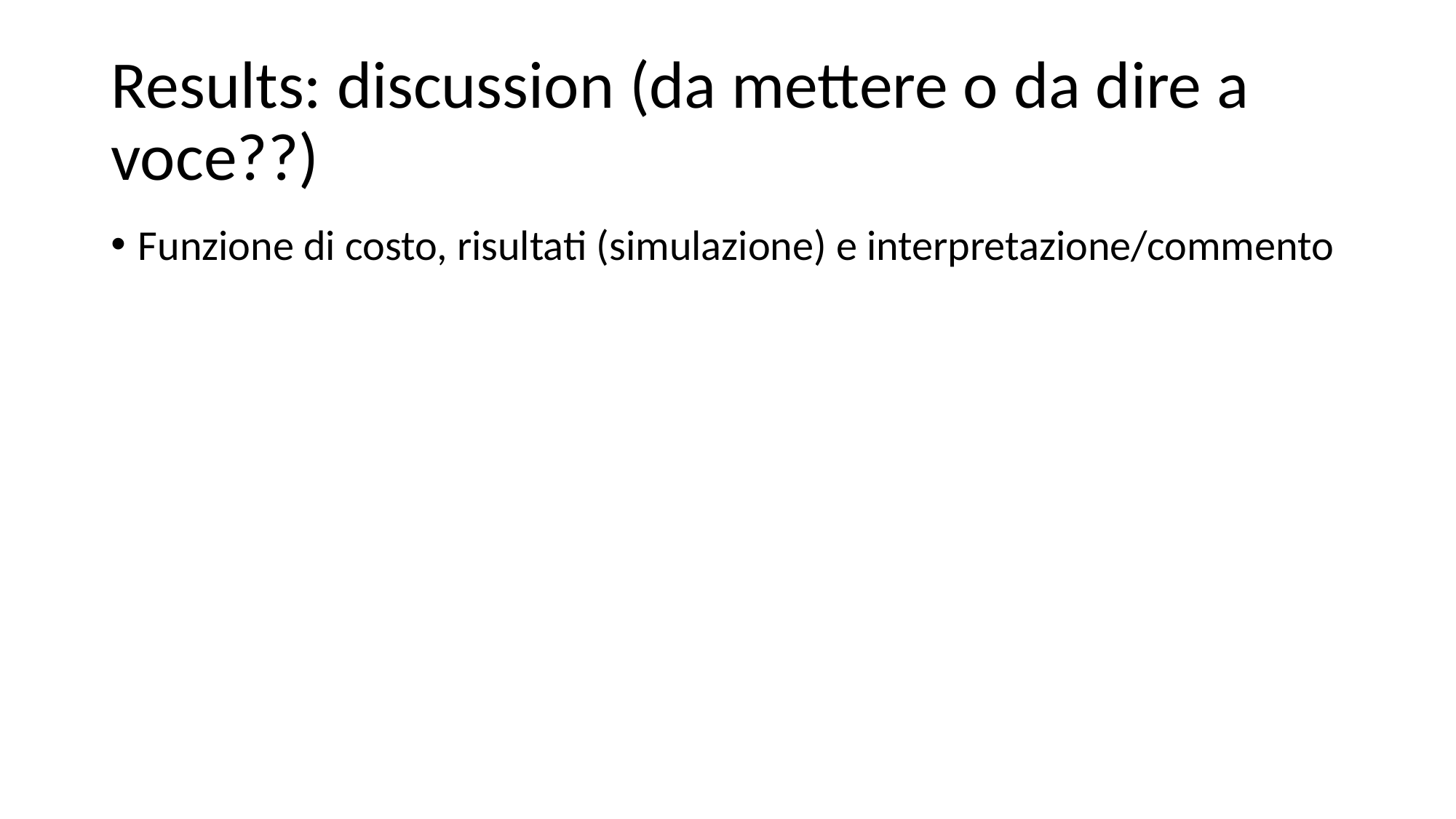

# Results: discussion (da mettere o da dire a voce??)
Funzione di costo, risultati (simulazione) e interpretazione/commento